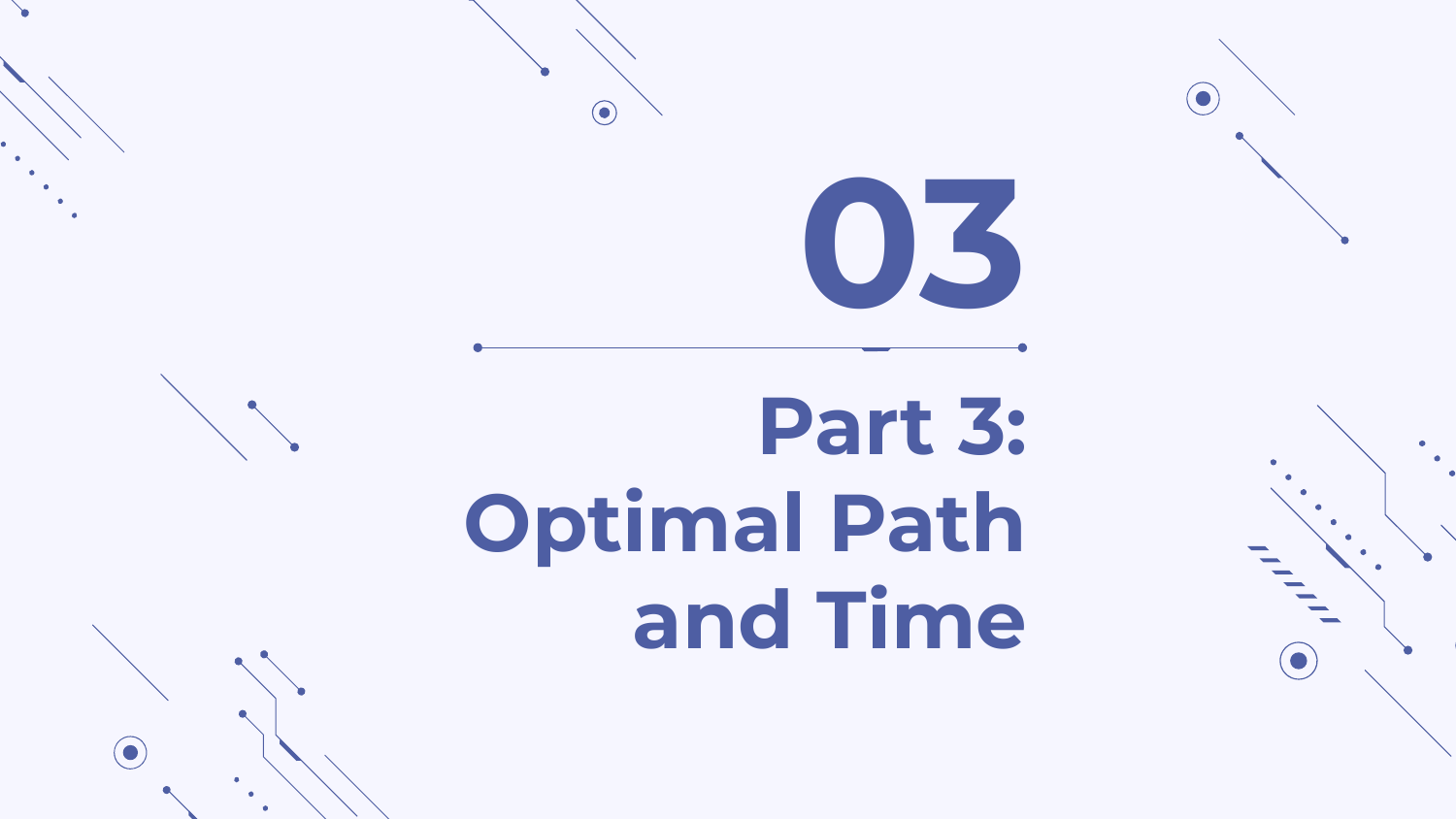

# 03

Part 3: Optimal Path and Time